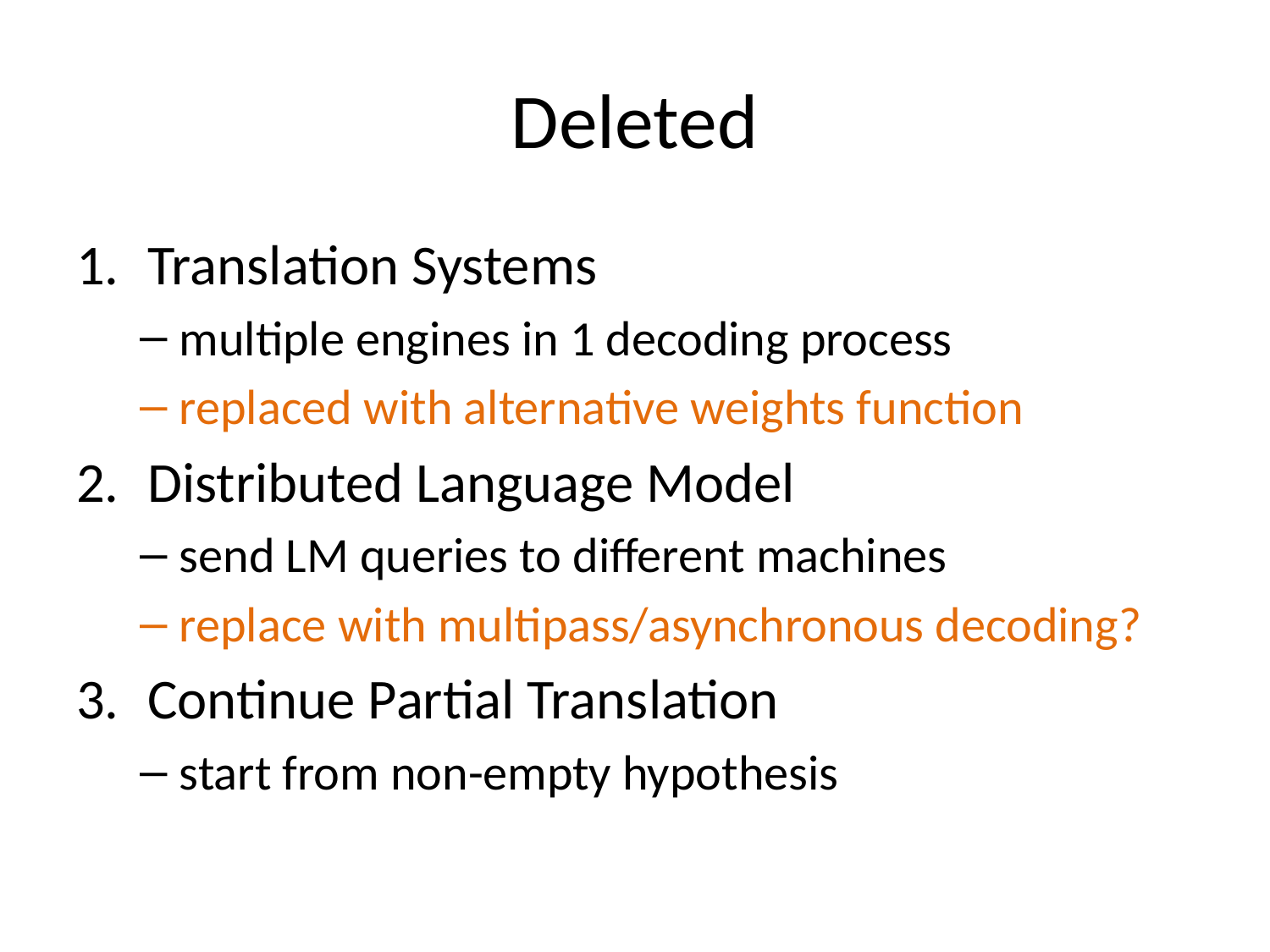

# Deleted
Translation Systems
multiple engines in 1 decoding process
replaced with alternative weights function
Distributed Language Model
send LM queries to different machines
replace with multipass/asynchronous decoding?
Continue Partial Translation
start from non-empty hypothesis